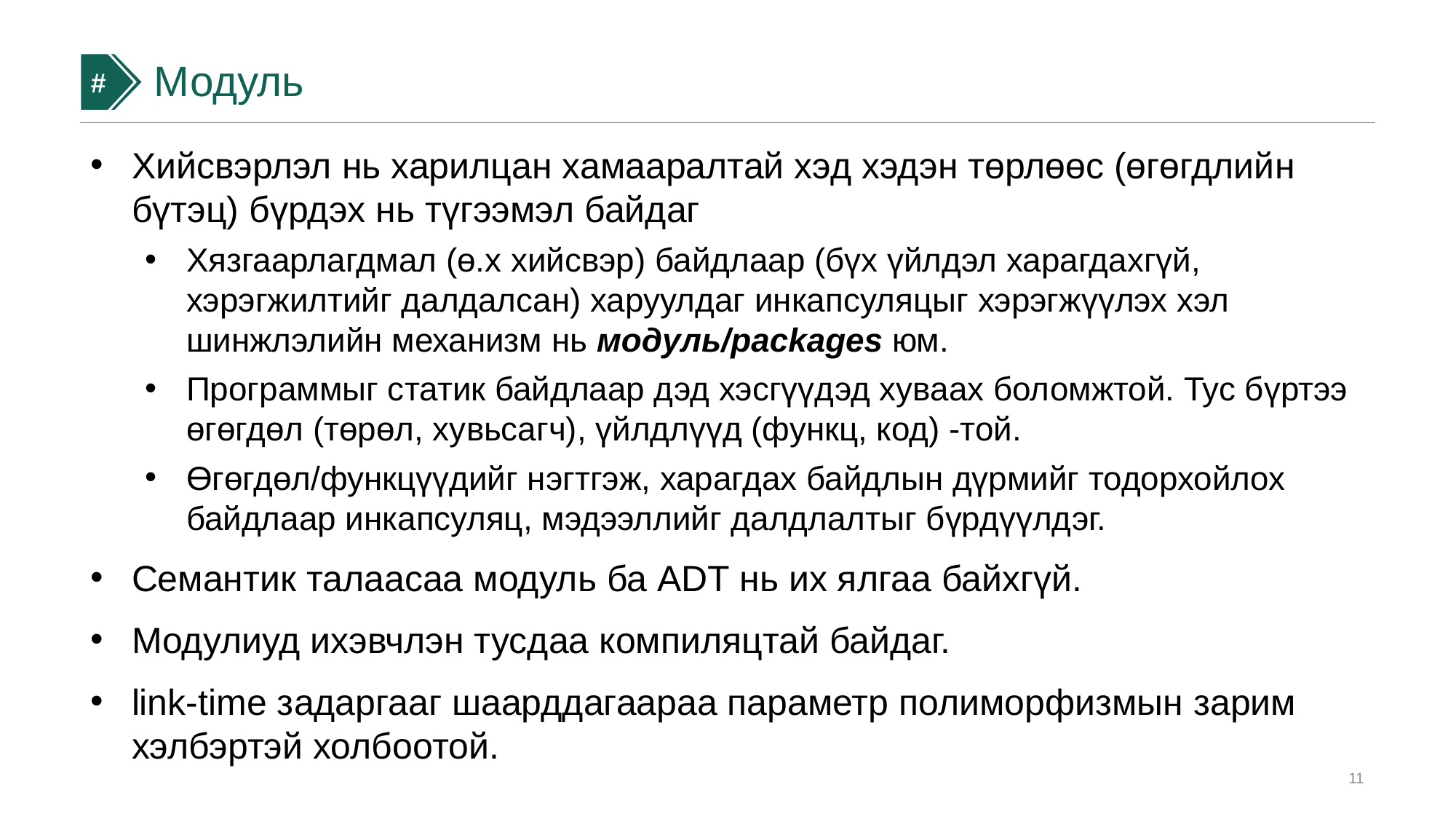

#
#
Модуль
Хийсвэрлэл нь харилцан хамааралтай хэд хэдэн төрлөөс (өгөгдлийн бүтэц) бүрдэх нь түгээмэл байдаг
Хязгаарлагдмал (ө.х хийсвэр) байдлаар (бүх үйлдэл харагдахгүй, хэрэгжилтийг далдалсан) харуулдаг инкапсуляцыг хэрэгжүүлэх хэл шинжлэлийн механизм нь модуль/packages юм.
Программыг статик байдлаар дэд хэсгүүдэд хуваах боломжтой. Тус бүртээ өгөгдөл (төрөл, хувьсагч), үйлдлүүд (функц, код) -той.
Өгөгдөл/функцүүдийг нэгтгэж, харагдах байдлын дүрмийг тодорхойлох байдлаар инкапсуляц, мэдээллийг далдлалтыг бүрдүүлдэг.
Семантик талаасаа модуль ба ADT нь их ялгаа байхгүй.
Модулиуд ихэвчлэн тусдаа компиляцтай байдаг.
link-time задаргааг шаарддагаараа параметр полиморфизмын зарим хэлбэртэй холбоотой.
11